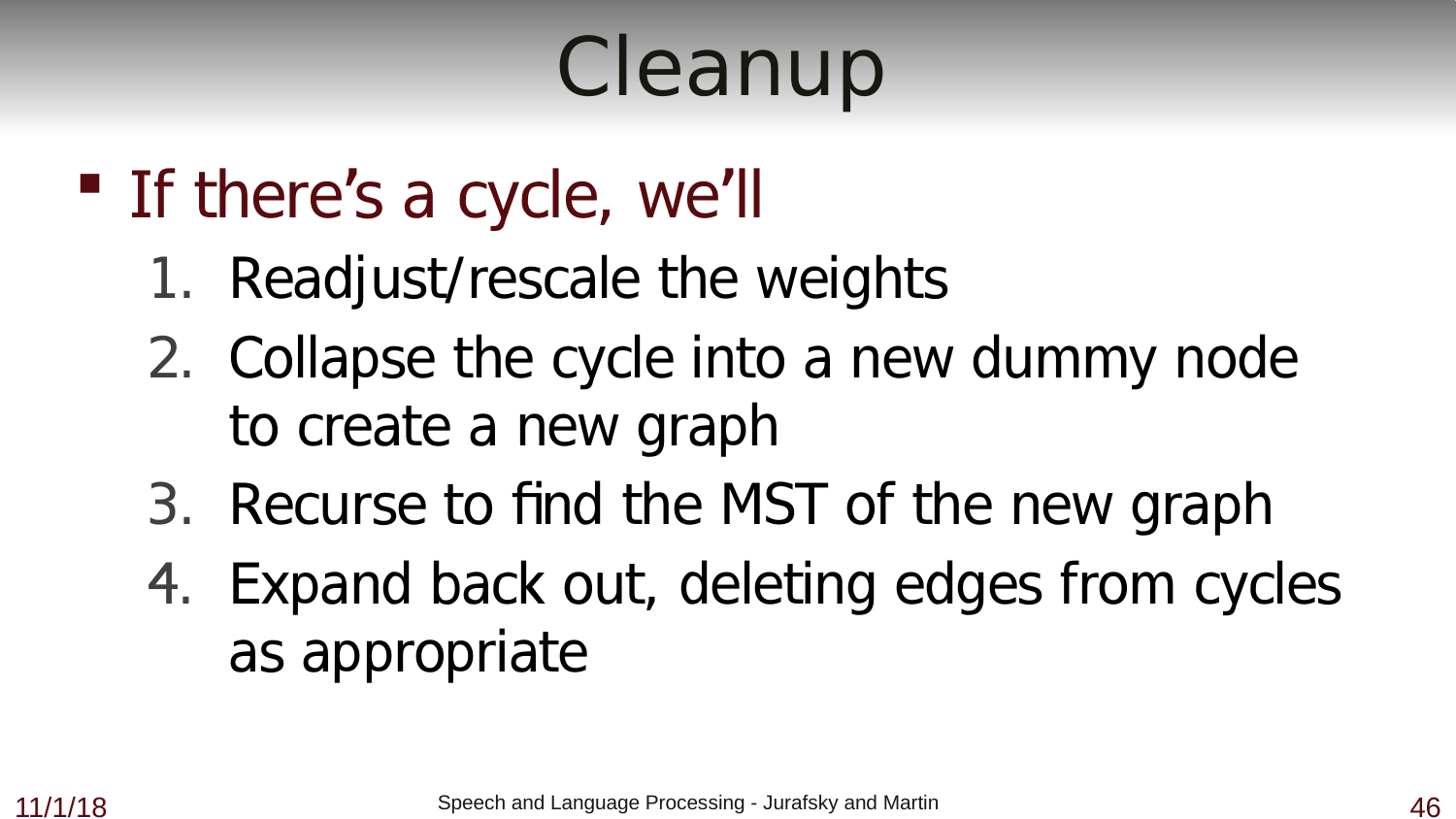

# Cleanup
If there’s a cycle, we’ll
Readjust/rescale the weights
Collapse the cycle into a new dummy node to create a new graph
Recurse to find the MST of the new graph
Expand back out, deleting edges from cycles as appropriate

11/1/18
                                         Speech and Language Processing - Jurafsky and Martin
46